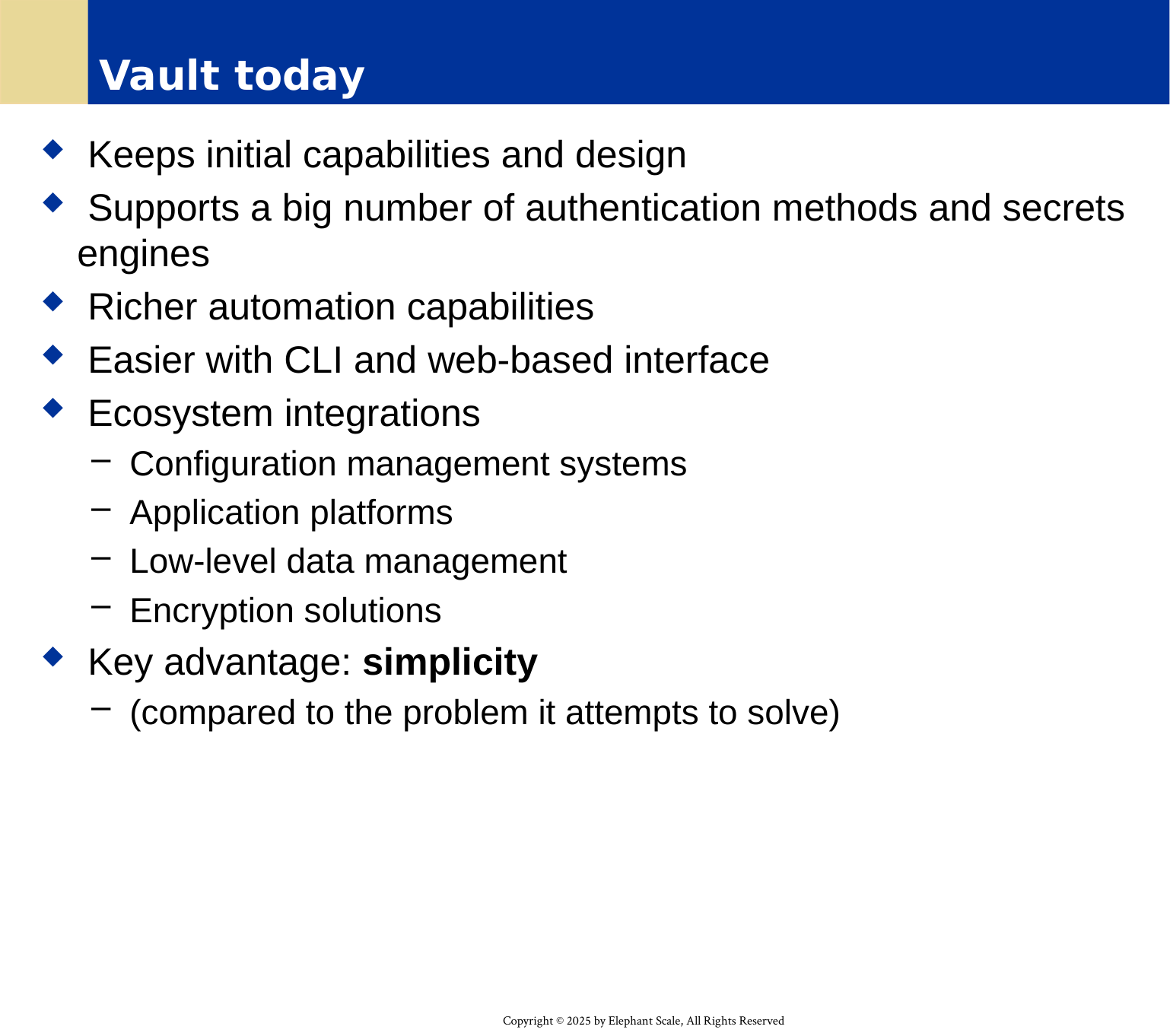

# Vault today
 Keeps initial capabilities and design
 Supports a big number of authentication methods and secrets engines
 Richer automation capabilities
 Easier with CLI and web-based interface
 Ecosystem integrations
 Configuration management systems
 Application platforms
 Low-level data management
 Encryption solutions
 Key advantage: simplicity
 (compared to the problem it attempts to solve)
Copyright © 2025 by Elephant Scale, All Rights Reserved